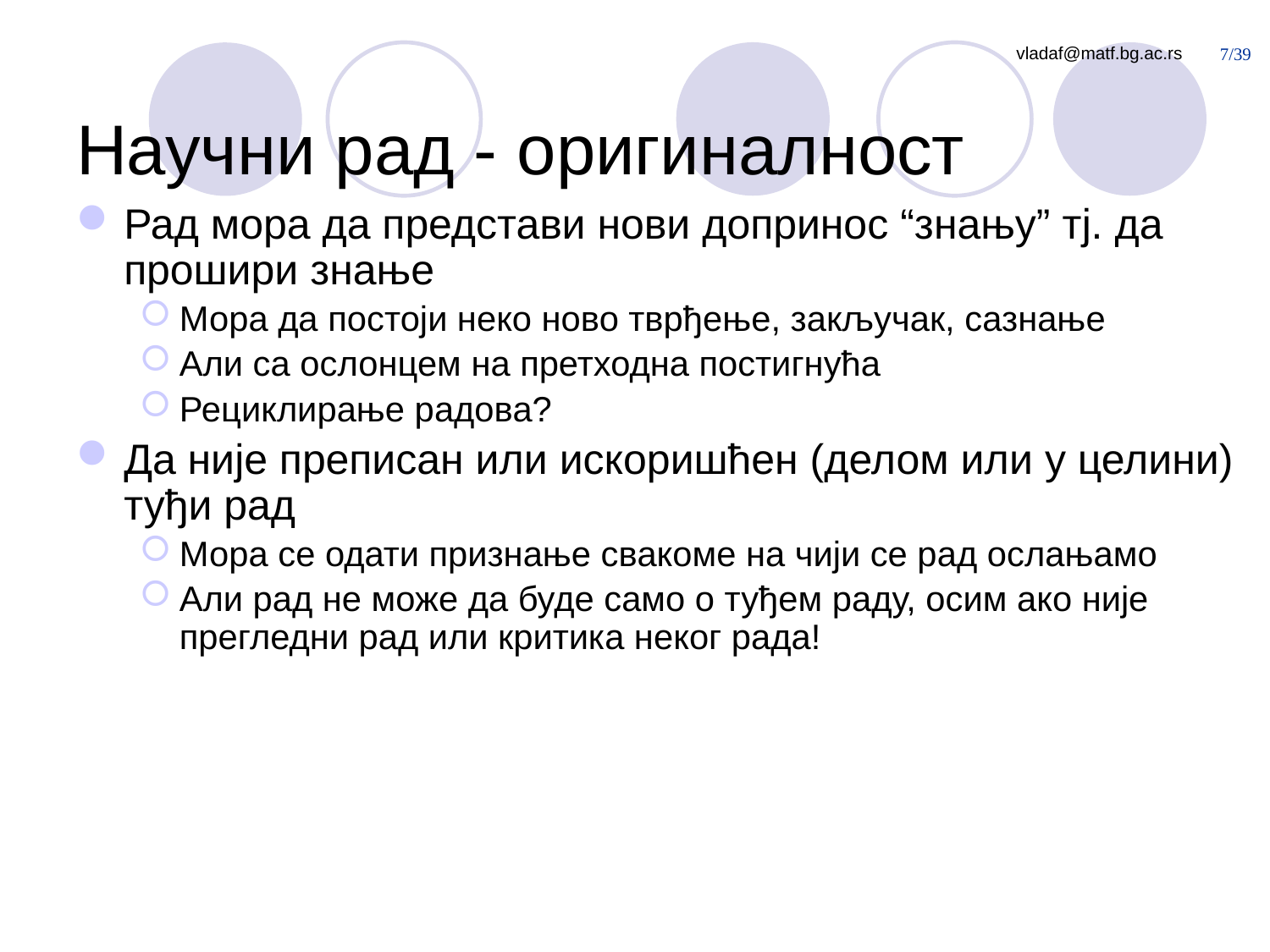

# Научни рад - оригиналност
Рад мора да представи нови допринос “знању” тј. да прошири знање
Мора да постоји неко ново тврђење, закључак, сазнање
Али са ослонцем на претходна постигнућа
Рециклирање радова?
Да није преписан или искоришћен (делом или у целини) туђи рад
Мора се одати признање свакоме на чији се рад ослањамо
Али рад не може да буде само о туђем раду, осим ако није прегледни рад или критика неког рада!